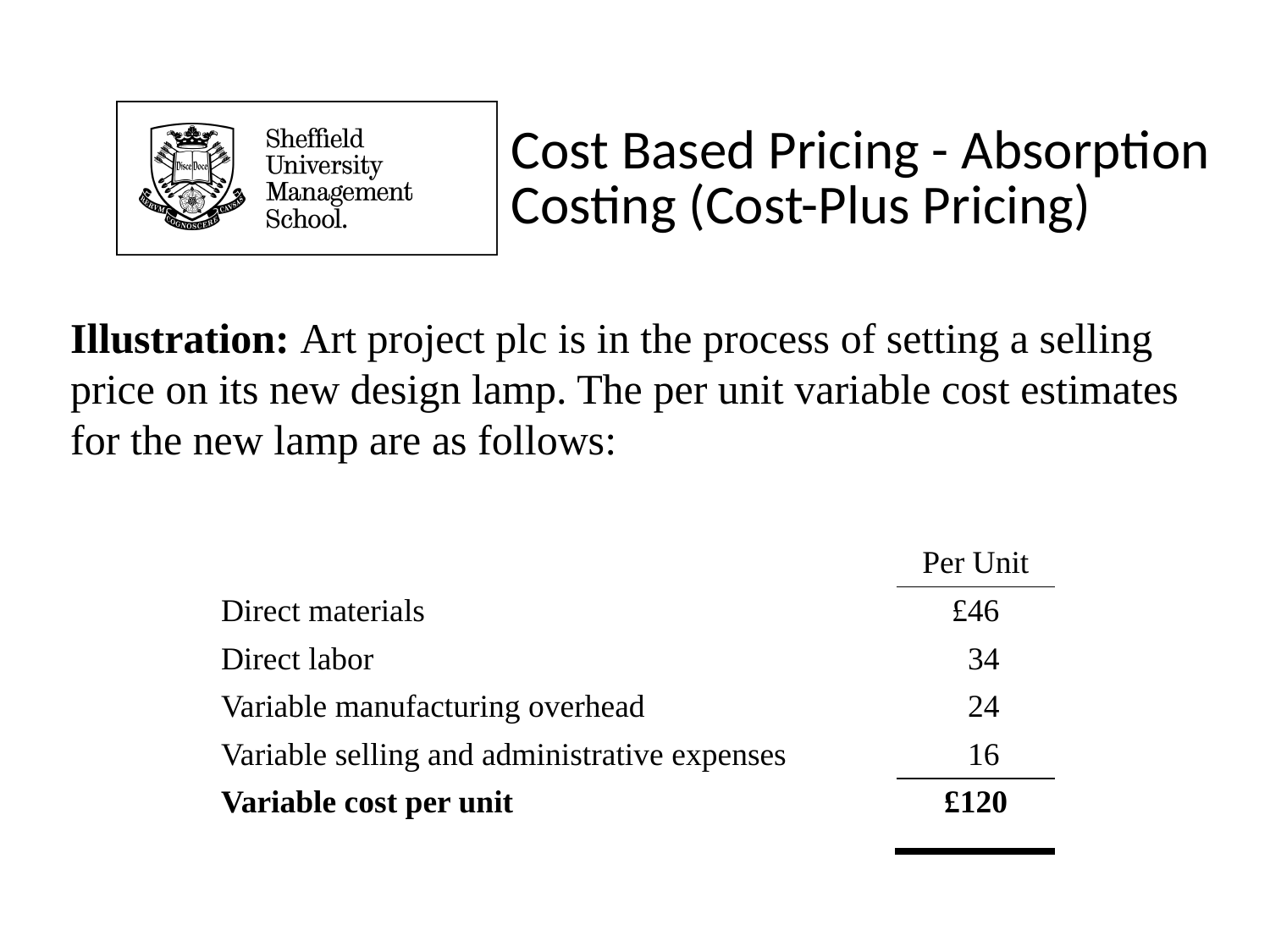

Cost Based Pricing - Absorption Costing (Cost-Plus Pricing)
Illustration: Art project plc is in the process of setting a selling price on its new design lamp. The per unit variable cost estimates for the new lamp are as follows:
|  | Per Unit |
| --- | --- |
| Direct materials | £46 |
| Direct labor | 34 |
| Variable manufacturing overhead | 24 |
| Variable selling and administrative expenses | 16 |
| Variable cost per unit | £120 |